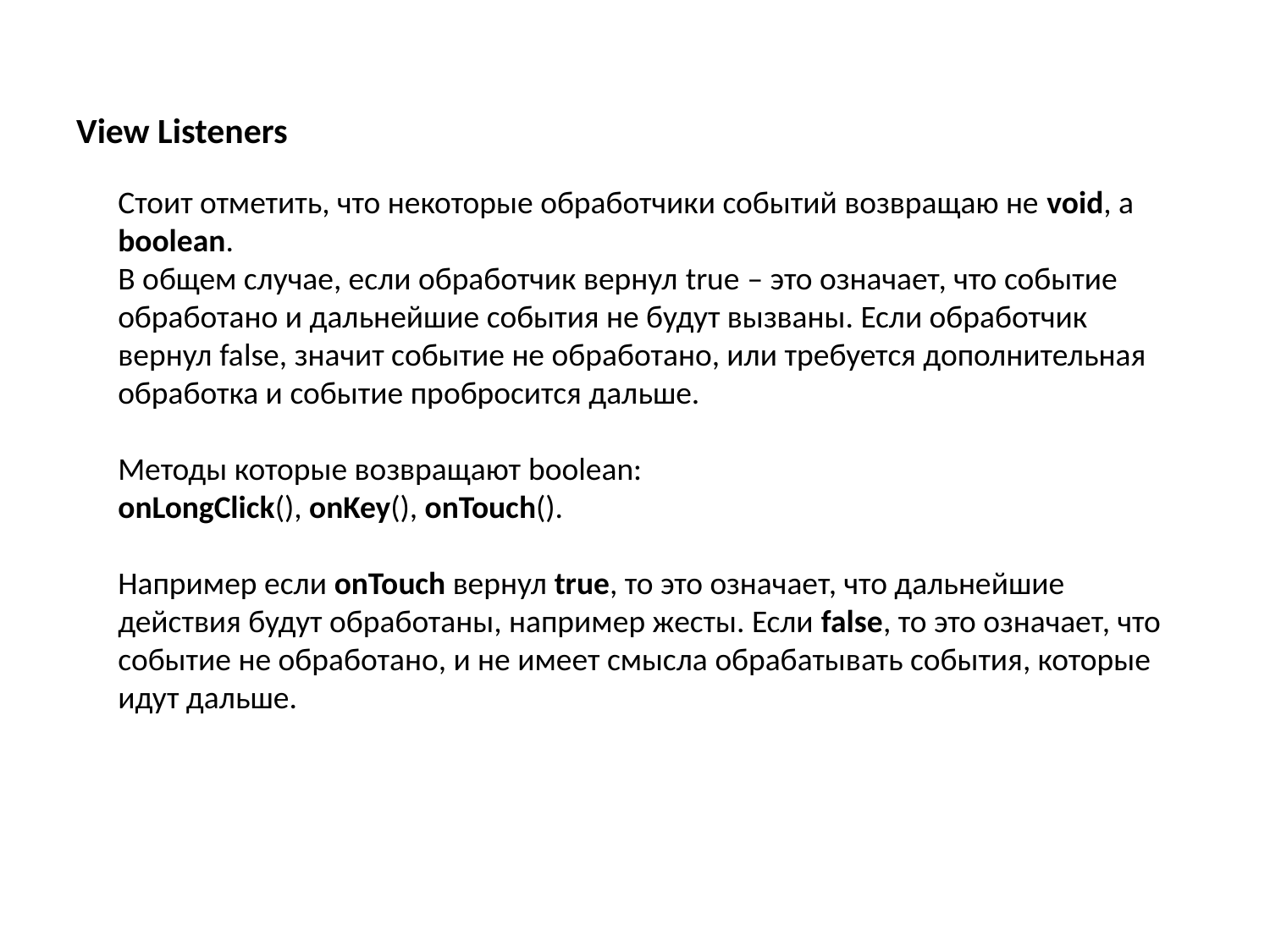

# View Listeners
Стоит отметить, что некоторые обработчики событий возвращаю не void, а boolean.
В общем случае, если обработчик вернул true – это означает, что событие обработано и дальнейшие события не будут вызваны. Если обработчик вернул false, значит событие не обработано, или требуется дополнительная обработка и событие пробросится дальше.

Методы которые возвращают boolean:
onLongClick(), onKey(), onTouch().

Например если onTouch вернул true, то это означает, что дальнейшие действия будут обработаны, например жесты. Если false, то это означает, что событие не обработано, и не имеет смысла обрабатывать события, которые идут дальше.